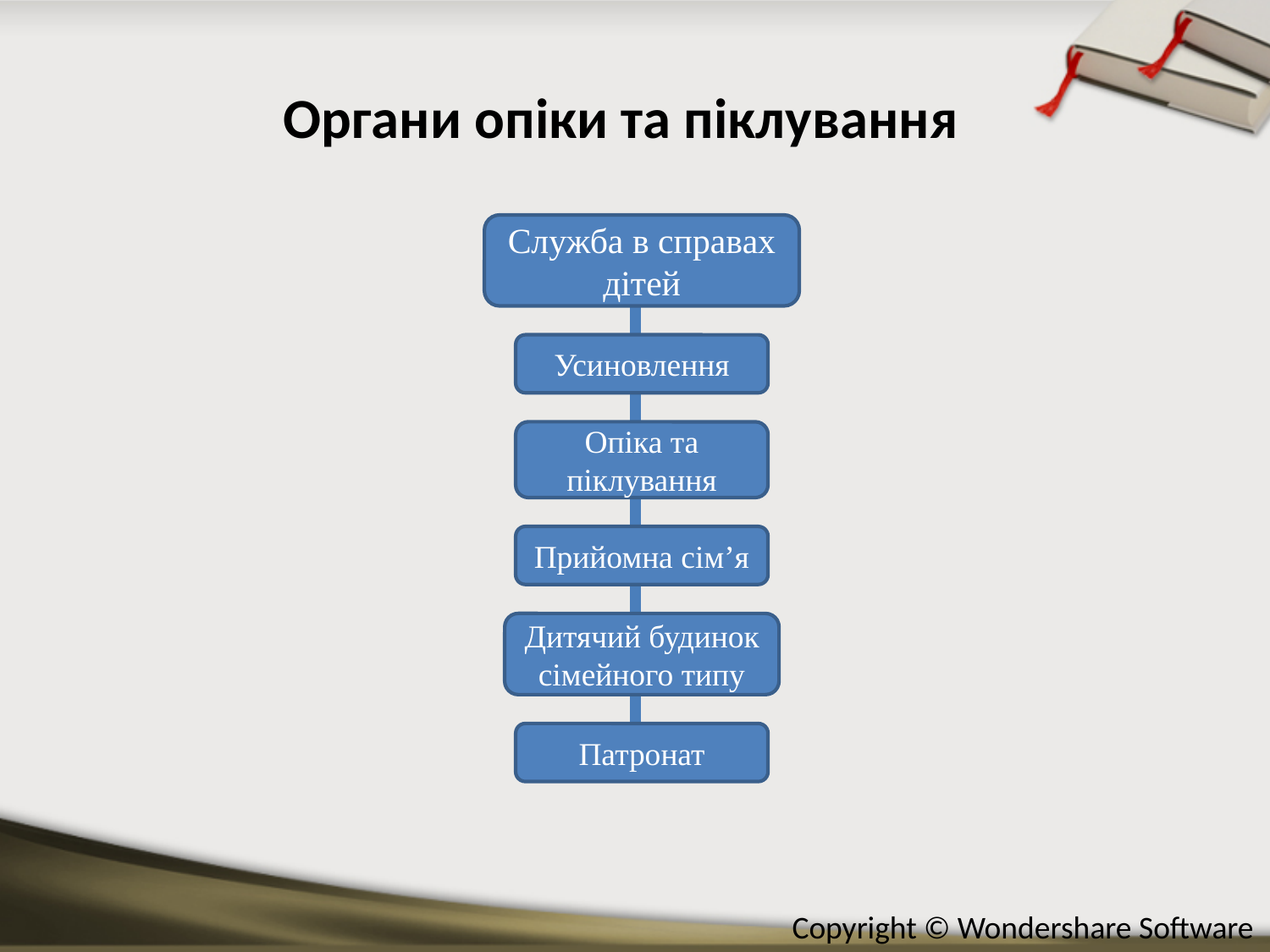

# Органи опіки та піклування
Служба в справах дітей
Усиновлення
Опіка та піклування
Прийомна сім’я
Дитячий будинок сімейного типу
Патронат